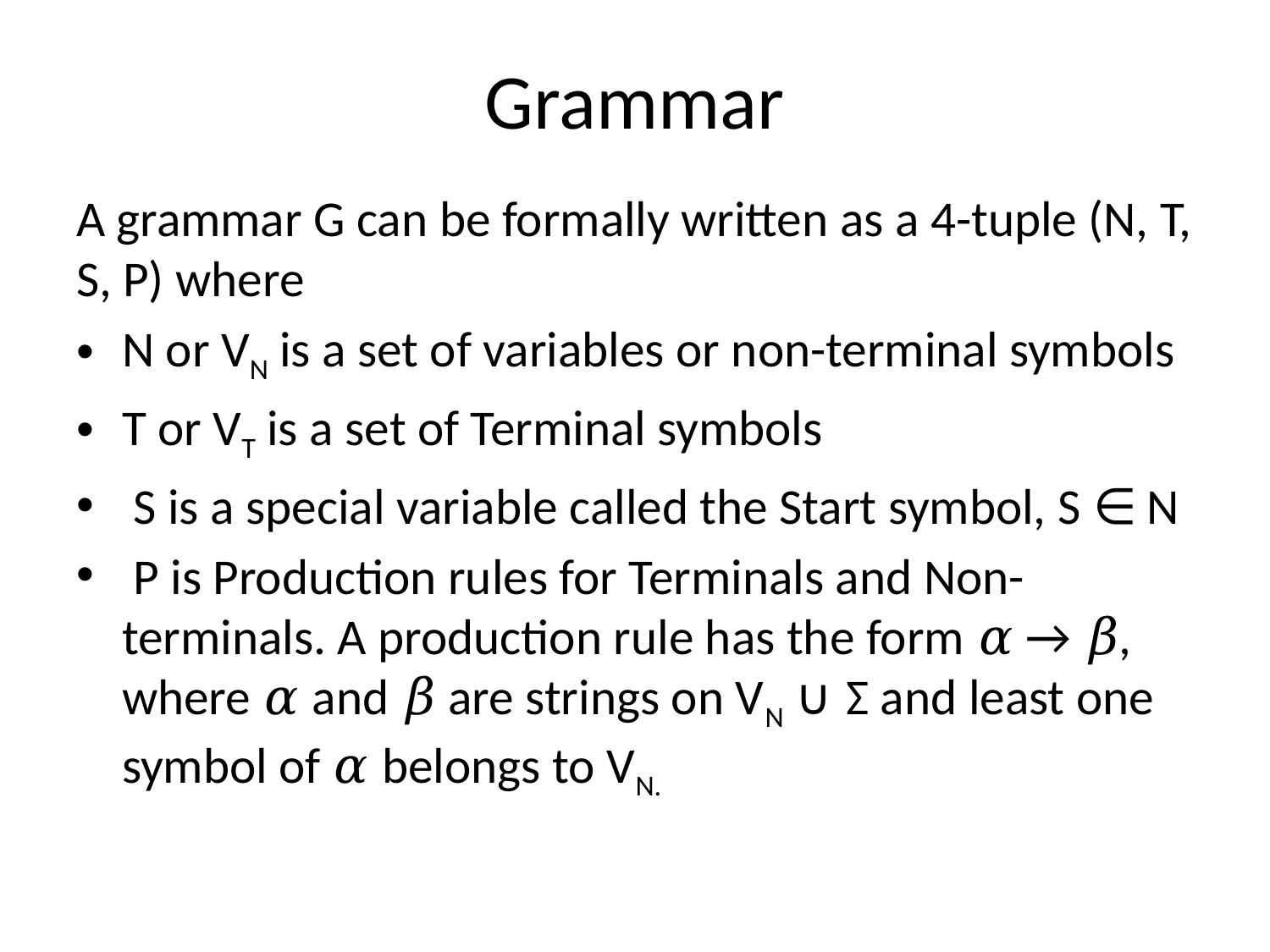

# Grammar
A grammar G can be formally written as a 4-tuple (N, T, S, P) where
N or VN is a set of variables or non-terminal symbols
T or VT is a set of Terminal symbols
 S is a special variable called the Start symbol, S ∈ N
 P is Production rules for Terminals and Non-terminals. A production rule has the form 𝛼 → 𝛽, where 𝛼 and 𝛽 are strings on VN ∪ Σ and least one symbol of 𝛼 belongs to VN.